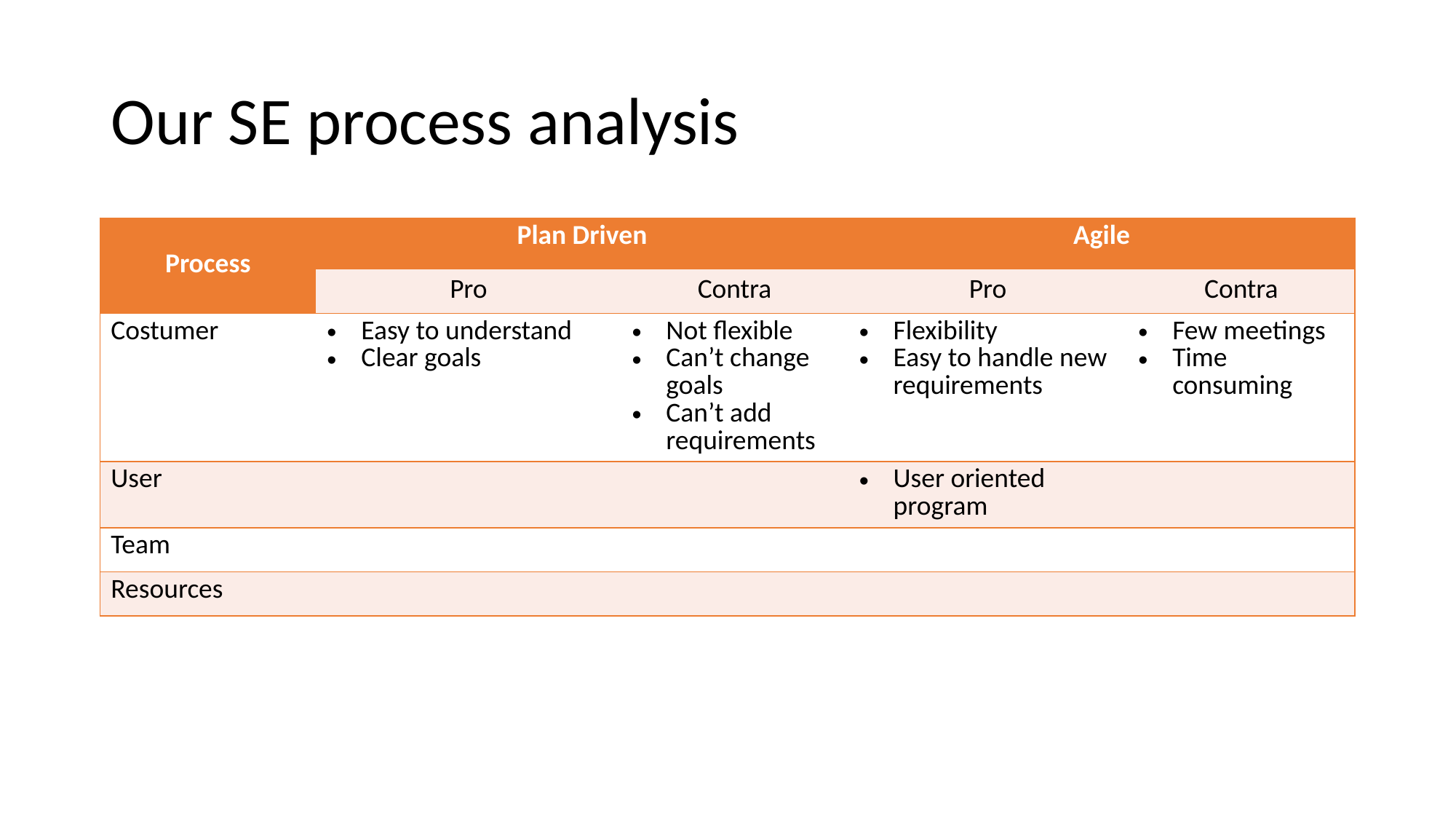

# Our SE process analysis
| Process | Plan Driven |  | Agile |  |
| --- | --- | --- | --- | --- |
|  | Pro | Contra | Pro | Contra |
| Costumer | Easy to understand Clear goals | Not flexible Can’t change goals Can’t add requirements | Flexibility Easy to handle new requirements | Few meetings Time consuming |
| User |  |  | User oriented program |  |
| Team |  |  |  |  |
| Resources |  |  |  |  |